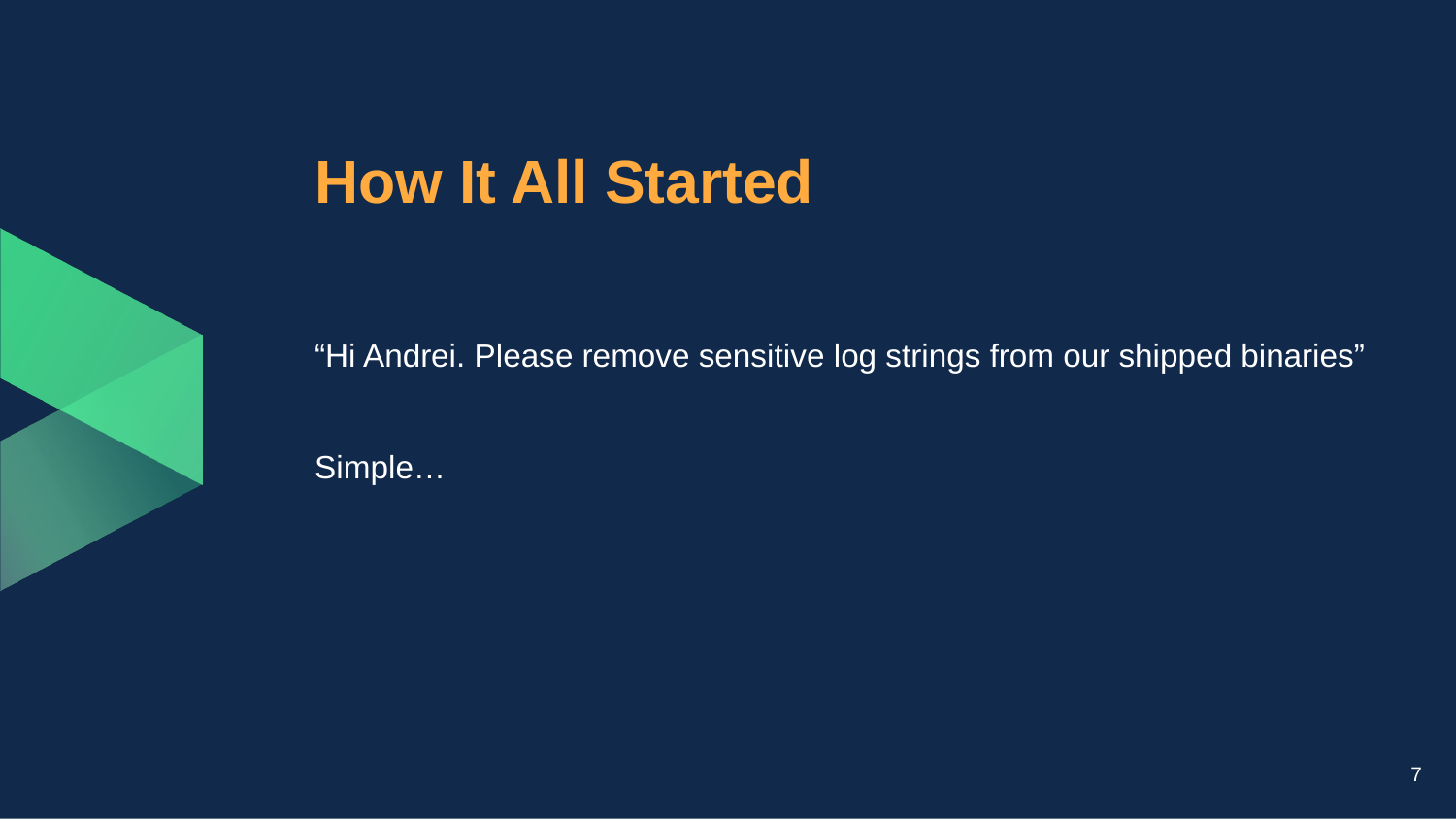

# How It All Started
“Hi Andrei. Please remove sensitive log strings from our shipped binaries”
Simple…
7